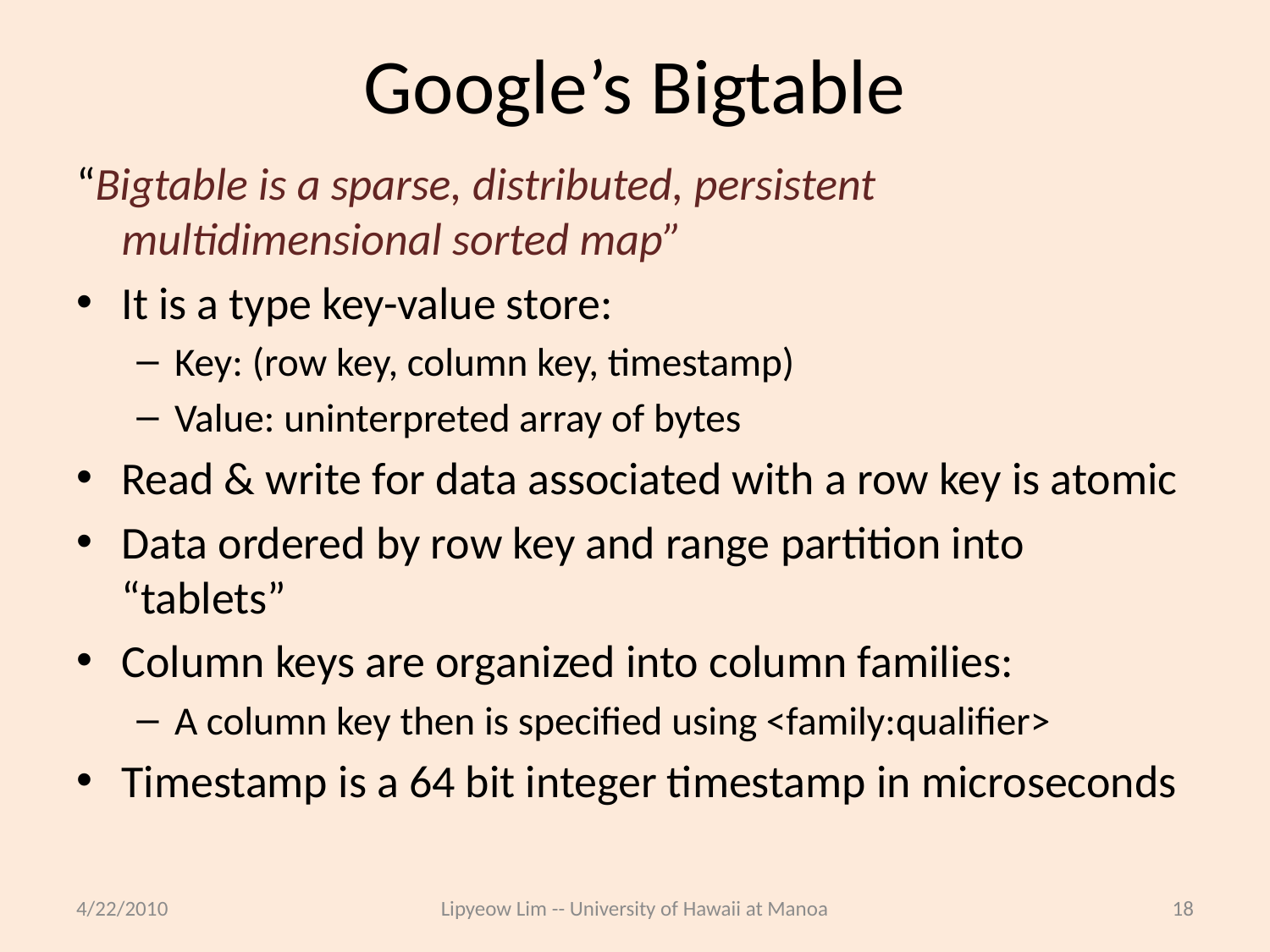

# Google’s Bigtable
“Bigtable is a sparse, distributed, persistent multidimensional sorted map”
It is a type key-value store:
Key: (row key, column key, timestamp)
Value: uninterpreted array of bytes
Read & write for data associated with a row key is atomic
Data ordered by row key and range partition into “tablets”
Column keys are organized into column families:
A column key then is specified using <family:qualifier>
Timestamp is a 64 bit integer timestamp in microseconds
4/22/2010
Lipyeow Lim -- University of Hawaii at Manoa
18